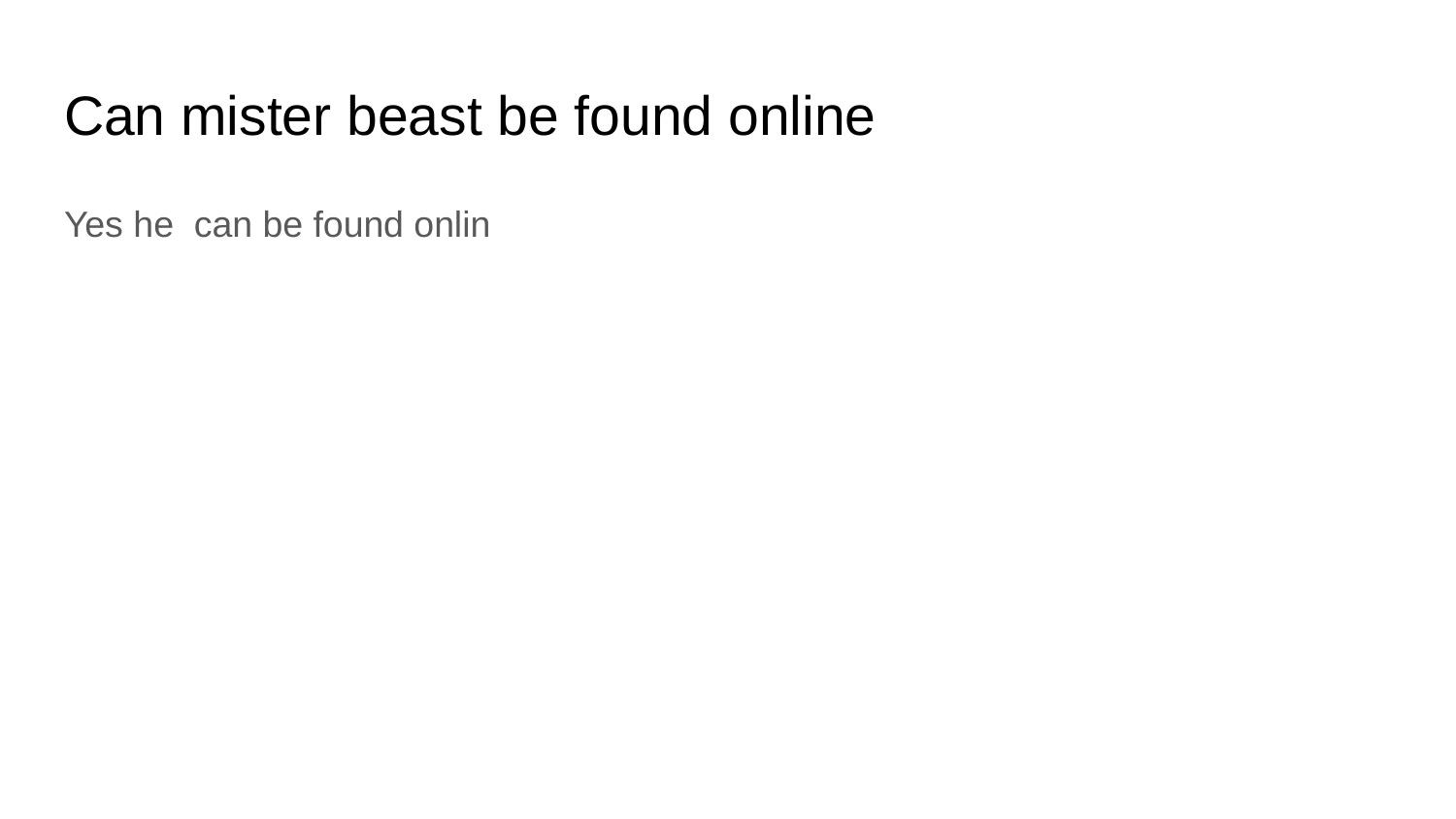

# Can mister beast be found online
Yes he  can be found onlin